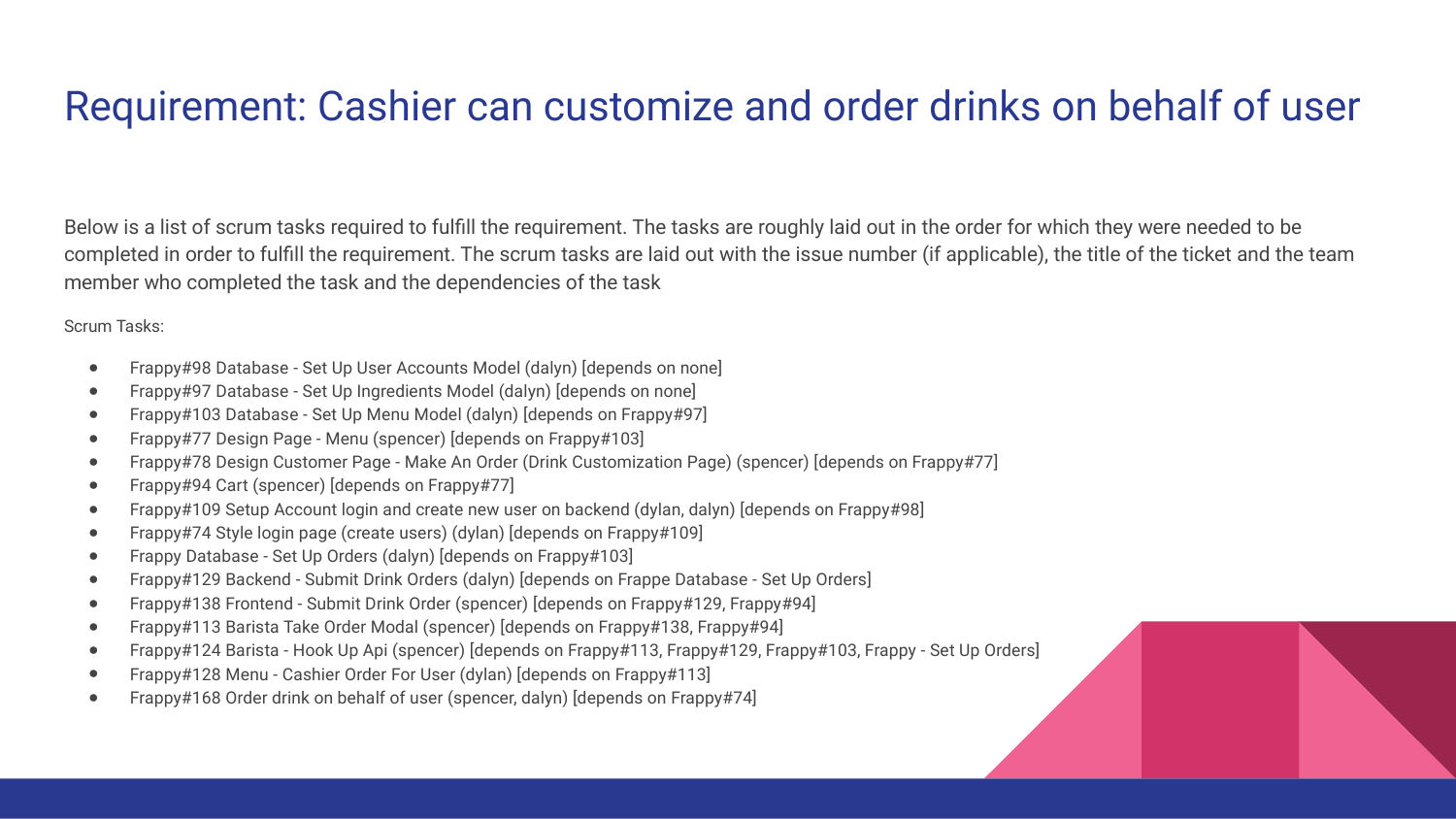

# Requirement: Cashier can customize and order drinks on behalf of user
Below is a list of scrum tasks required to fulfill the requirement. The tasks are roughly laid out in the order for which they were needed to be completed in order to fulfill the requirement. The scrum tasks are laid out with the issue number (if applicable), the title of the ticket and the team member who completed the task and the dependencies of the task
Scrum Tasks:
Frappy#98 Database - Set Up User Accounts Model (dalyn) [depends on none]
Frappy#97 Database - Set Up Ingredients Model (dalyn) [depends on none]
Frappy#103 Database - Set Up Menu Model (dalyn) [depends on Frappy#97]
Frappy#77 Design Page - Menu (spencer) [depends on Frappy#103]
Frappy#78 Design Customer Page - Make An Order (Drink Customization Page) (spencer) [depends on Frappy#77]
Frappy#94 Cart (spencer) [depends on Frappy#77]
Frappy#109 Setup Account login and create new user on backend (dylan, dalyn) [depends on Frappy#98]
Frappy#74 Style login page (create users) (dylan) [depends on Frappy#109]
Frappy Database - Set Up Orders (dalyn) [depends on Frappy#103]
Frappy#129 Backend - Submit Drink Orders (dalyn) [depends on Frappe Database - Set Up Orders]
Frappy#138 Frontend - Submit Drink Order (spencer) [depends on Frappy#129, Frappy#94]
Frappy#113 Barista Take Order Modal (spencer) [depends on Frappy#138, Frappy#94]
Frappy#124 Barista - Hook Up Api (spencer) [depends on Frappy#113, Frappy#129, Frappy#103, Frappy - Set Up Orders]
Frappy#128 Menu - Cashier Order For User (dylan) [depends on Frappy#113]
Frappy#168 Order drink on behalf of user (spencer, dalyn) [depends on Frappy#74]